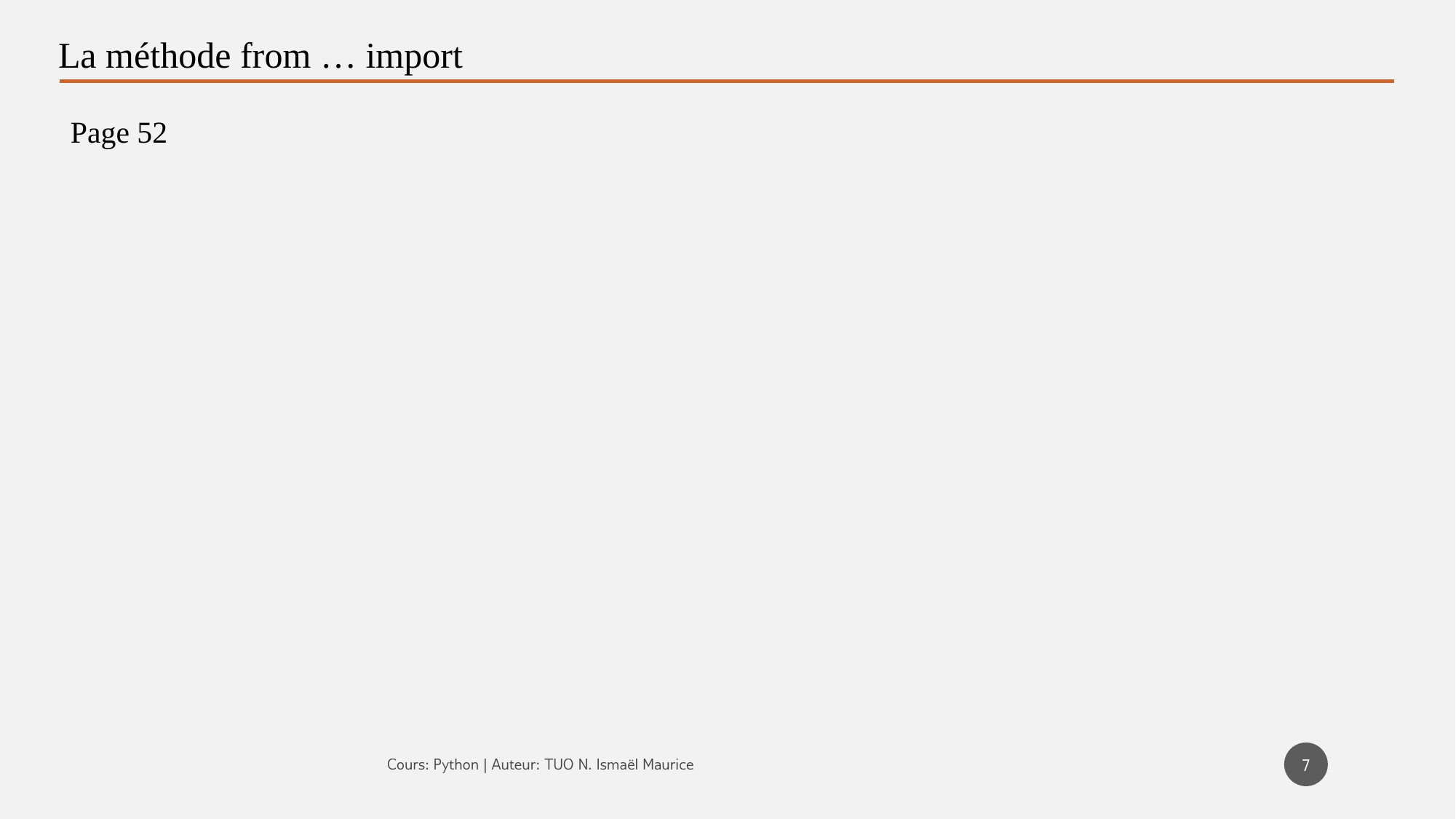

La méthode from … import
Page 52
7
Cours: Python | Auteur: TUO N. Ismaël Maurice